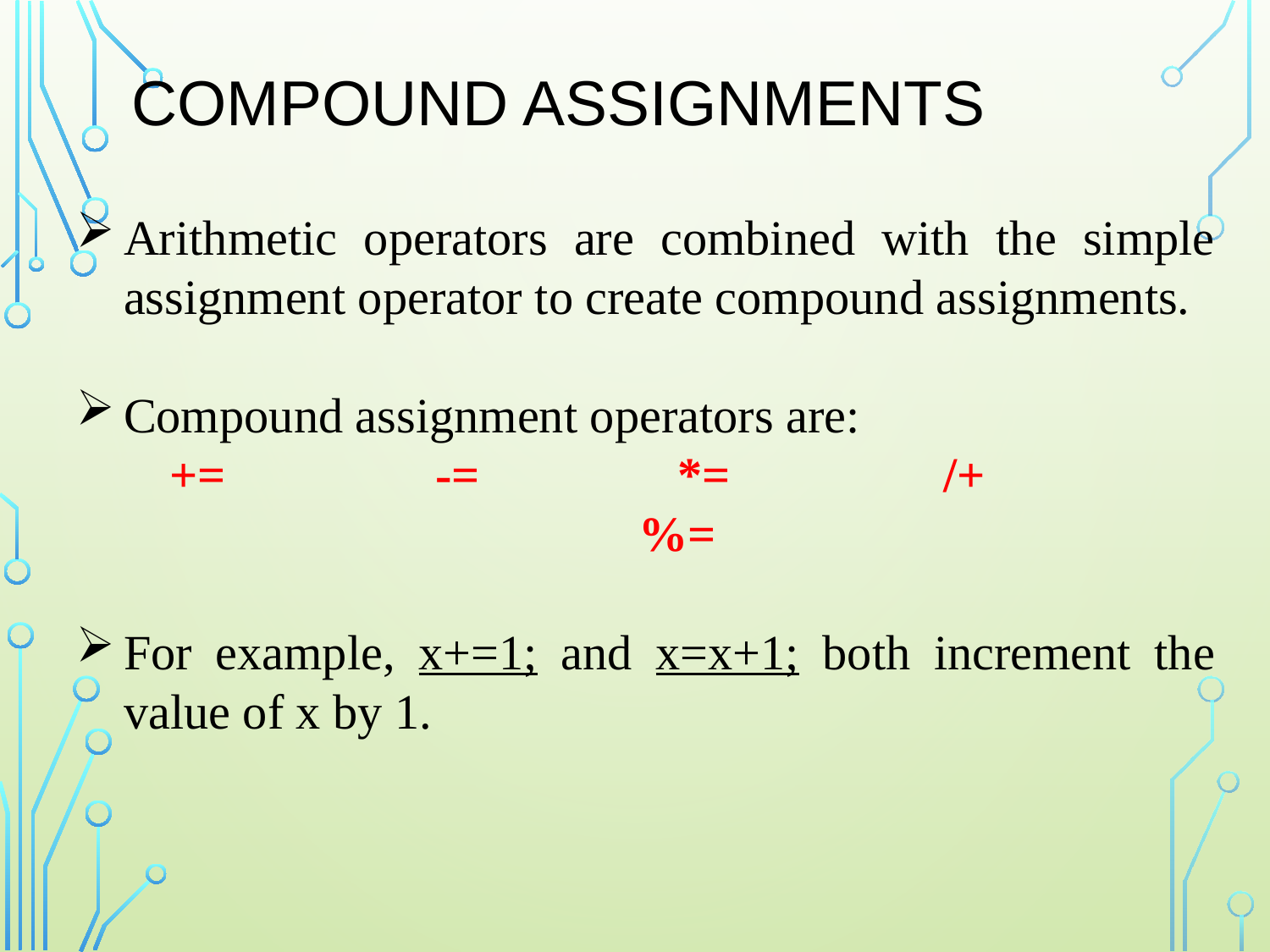

# Compound Assignments
Arithmetic operators are combined with the simple assignment operator to create compound assignments.

Compound assignment operators are:
+=		 -=		*=		 /+		 %=

For example, x+=1; and x=x+1; both increment the value of x by 1.